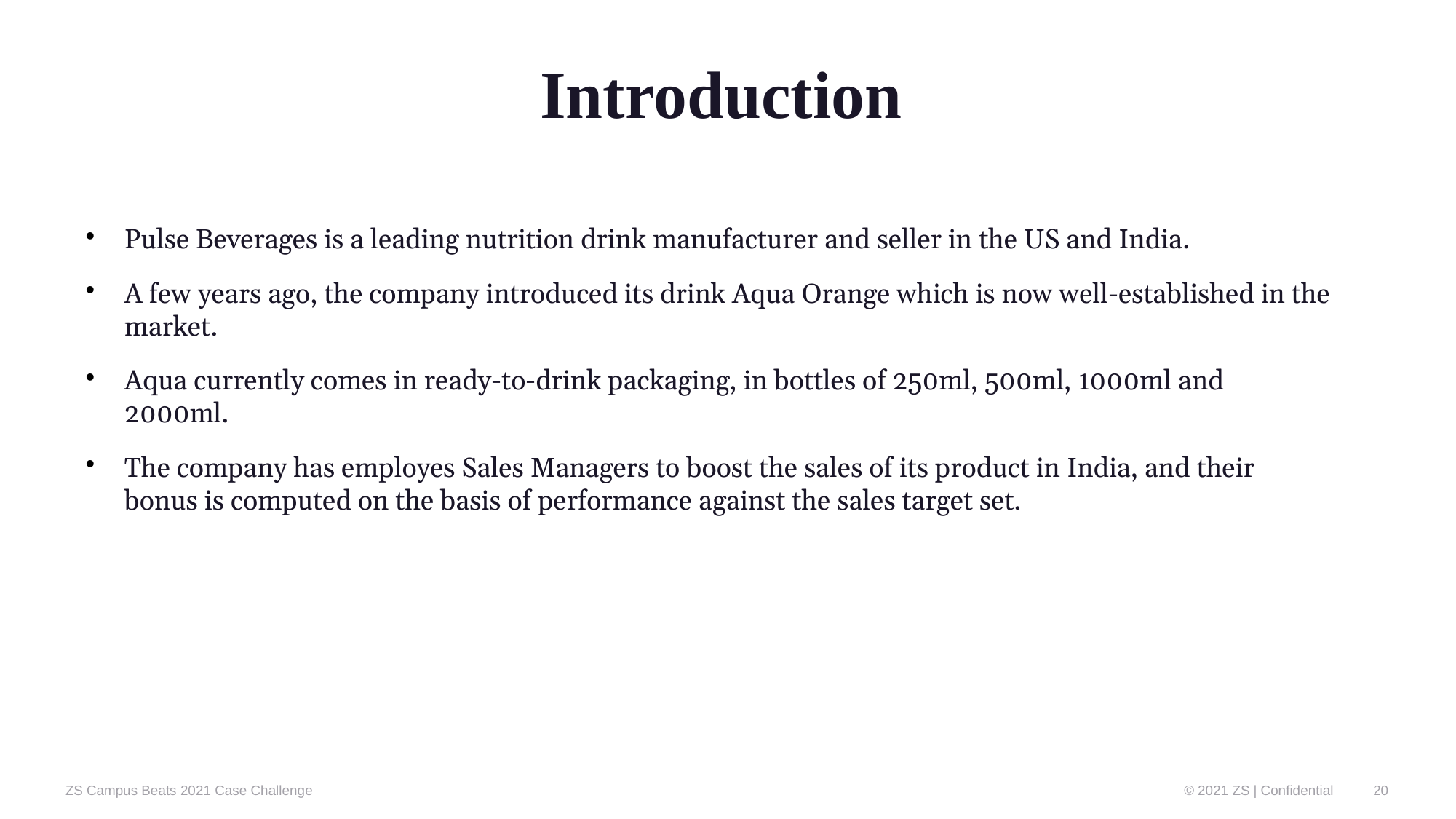

Introduction
Pulse Beverages is a leading nutrition drink manufacturer and seller in the US and India.
A few years ago, the company introduced its drink Aqua Orange which is now well-established in the market.
Aqua currently comes in ready-to-drink packaging, in bottles of 250ml, 500ml, 1000ml and 2000ml.
The company has employes Sales Managers to boost the sales of its product in India, and their bonus is computed on the basis of performance against the sales target set.